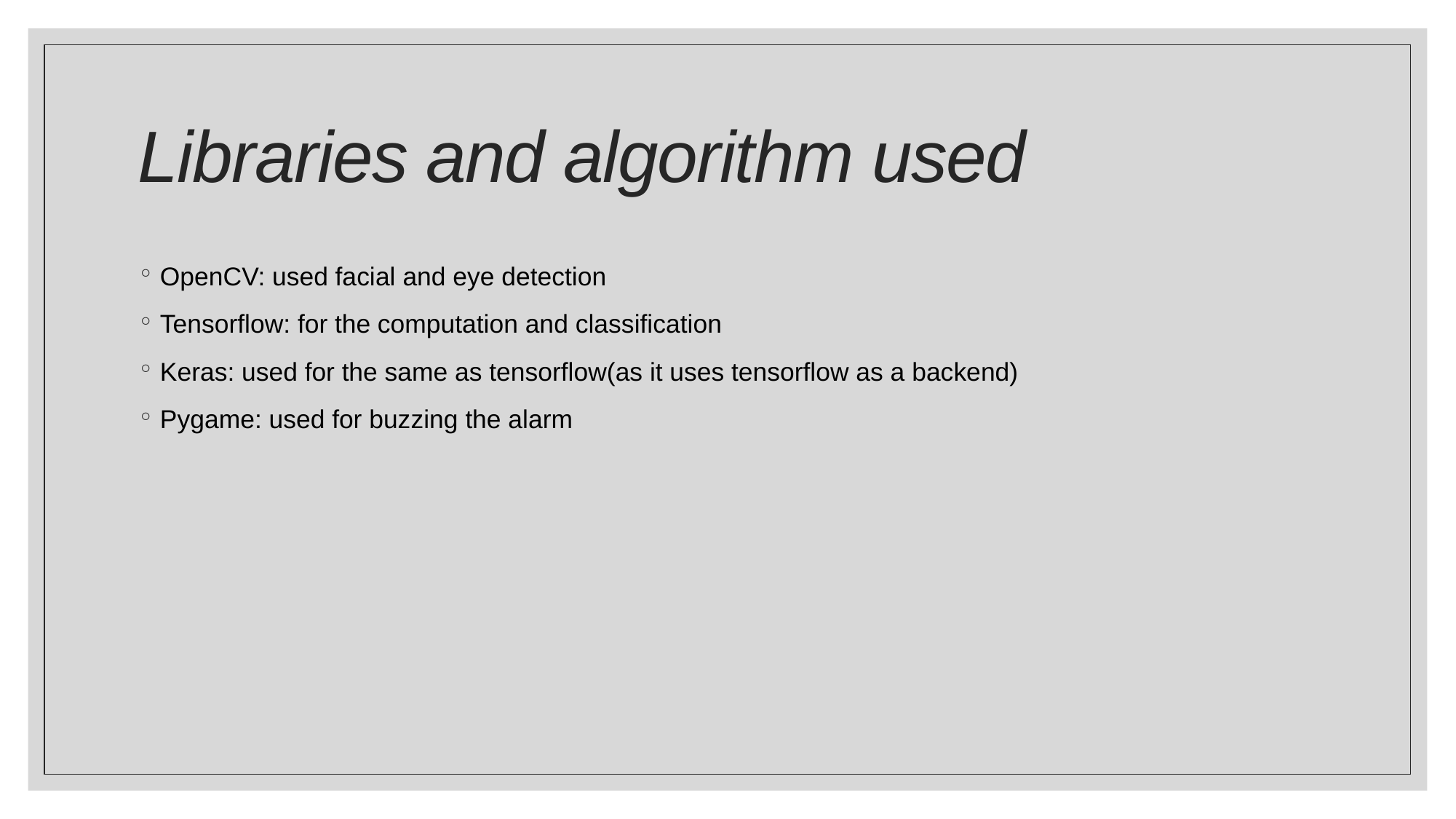

# Libraries and algorithm used
OpenCV: used facial and eye detection
Tensorflow: for the computation and classification
Keras: used for the same as tensorflow(as it uses tensorflow as a backend)
Pygame: used for buzzing the alarm